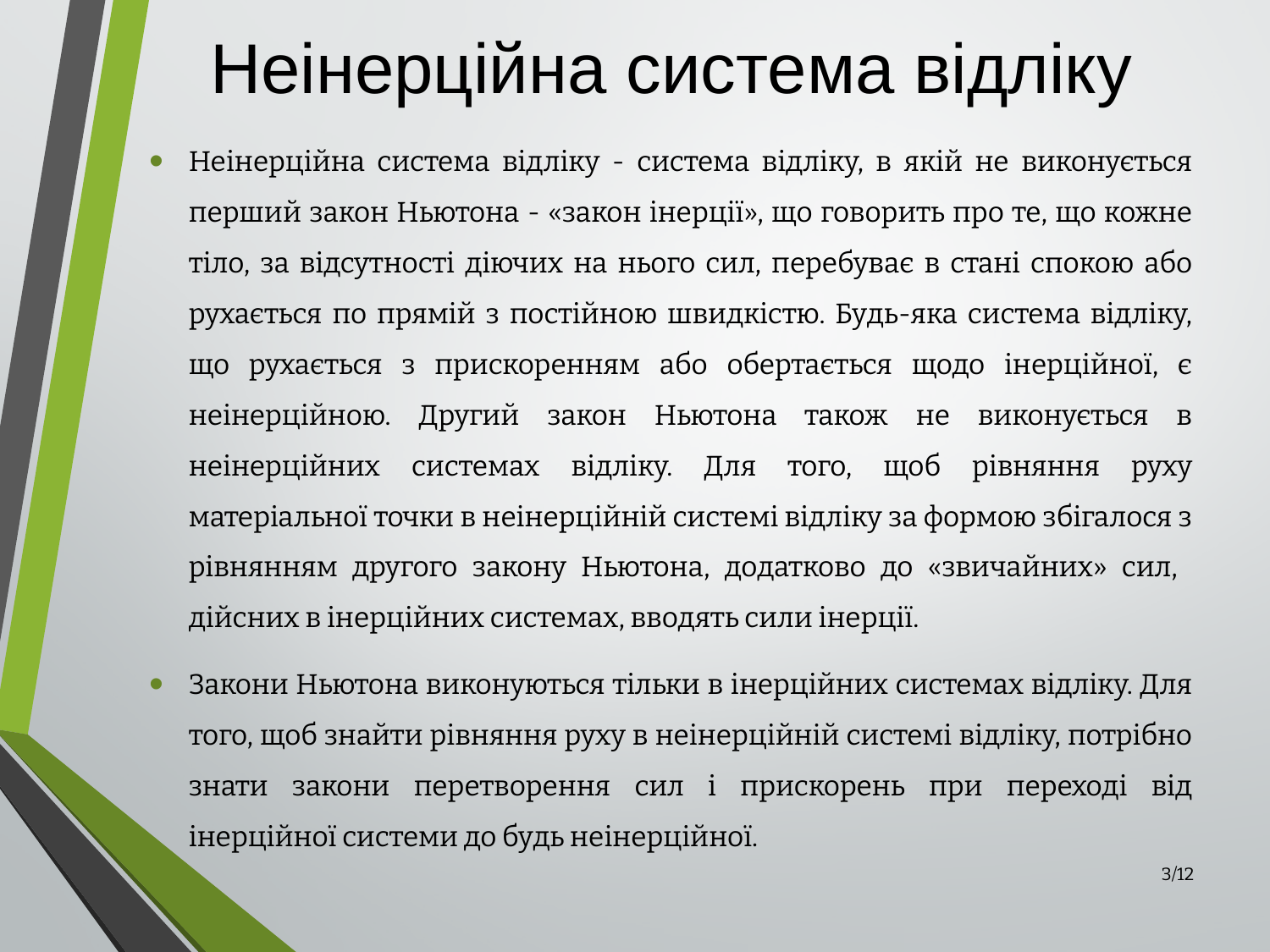

# Неінерційна система відліку
Неінерційна система відліку - система відліку, в якій не виконується перший закон Ньютона - «закон інерції», що говорить про те, що кожне тіло, за відсутності діючих на нього сил, перебуває в стані спокою або рухається по прямій з постійною швидкістю. Будь-яка система відліку, що рухається з прискоренням або обертається щодо інерційної, є неінерційною. Другий закон Ньютона також не виконується в неінерційних системах відліку. Для того, щоб рівняння руху матеріальної точки в неінерційній системі відліку за формою збігалося з рівнянням другого закону Ньютона, додатково до «звичайних» сил,  дійсних в інерційних системах, вводять сили інерції.
Закони Ньютона виконуються тільки в інерційних системах відліку. Для того, щоб знайти рівняння руху в неінерційній системі відліку, потрібно знати закони перетворення сил і прискорень при переході від інерційної системи до будь неінерційної.
3/12